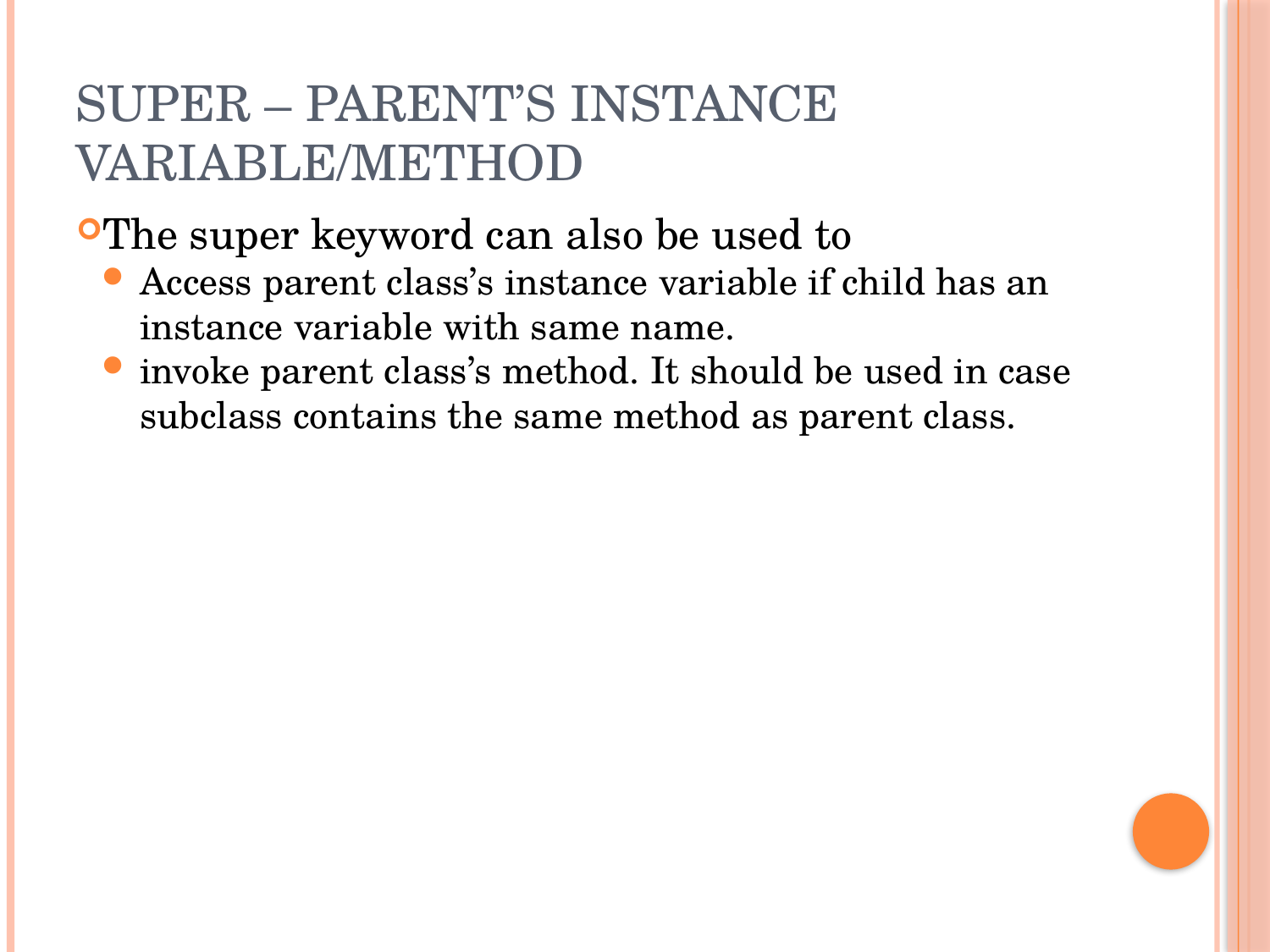

# super – parent’s instance variable/method
The super keyword can also be used to
Access parent class’s instance variable if child has an instance variable with same name.
invoke parent class’s method. It should be used in case subclass contains the same method as parent class.